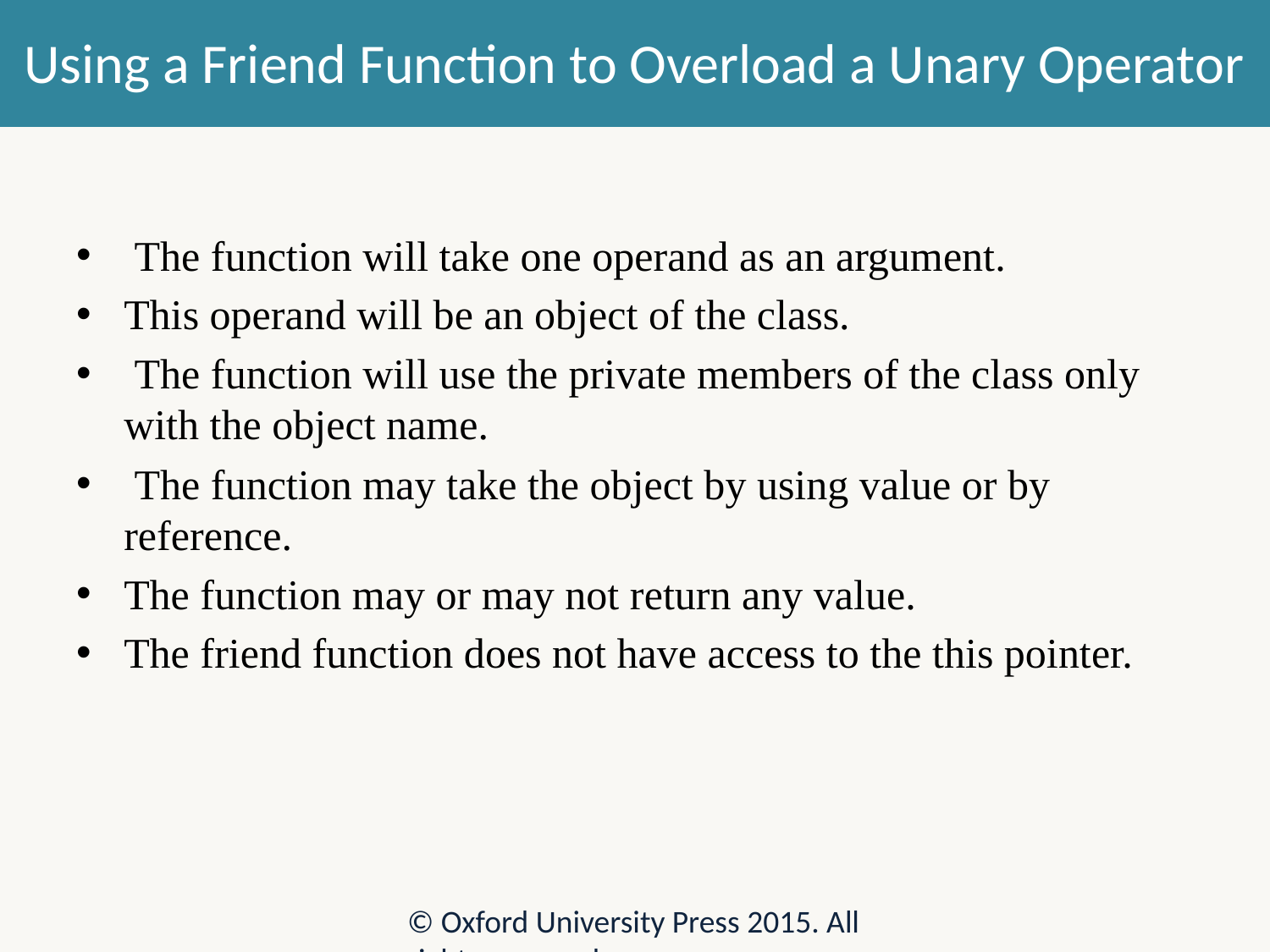

# Using a Friend Function to Overload a Unary Operator
 The function will take one operand as an argument.
This operand will be an object of the class.
 The function will use the private members of the class only with the object name.
 The function may take the object by using value or by reference.
The function may or may not return any value.
The friend function does not have access to the this pointer.
© Oxford University Press 2015. All rights reserved.